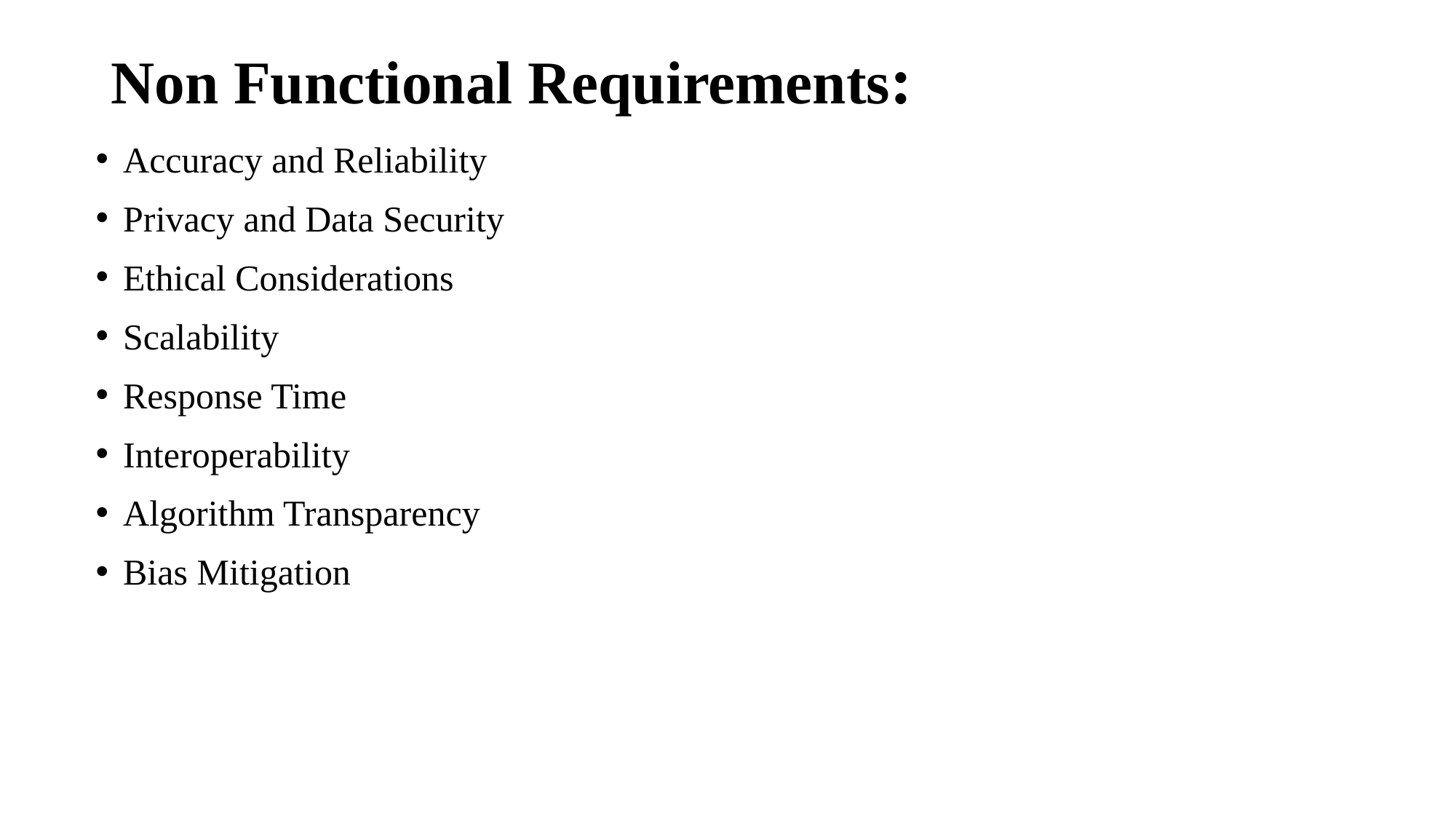

# Non Functional Requirements:
Accuracy and Reliability
Privacy and Data Security
Ethical Considerations
Scalability
Response Time
Interoperability
Algorithm Transparency
Bias Mitigation